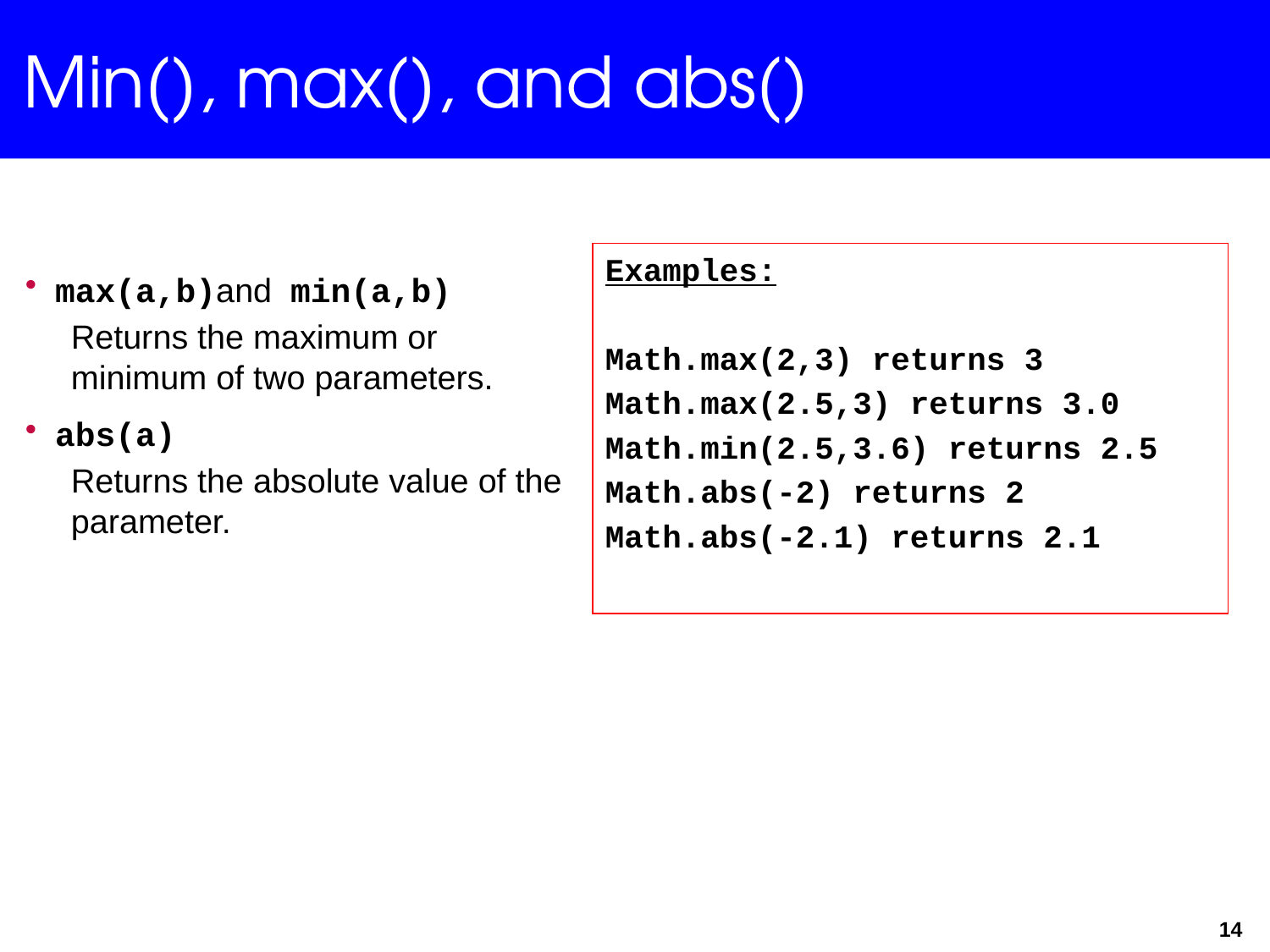

Min(), max(), and abs()
Examples:

Math.max(2,3) returns 3
Math.max(2.5,3) returns 3.0
Math.min(2.5,3.6) returns 2.5
Math.abs(-2) returns 2
Math.abs(-2.1) returns 2.1
max(a,b)and  min(a,b)
Returns the maximum or minimum of two parameters.
abs(a)
Returns the absolute value of the parameter.